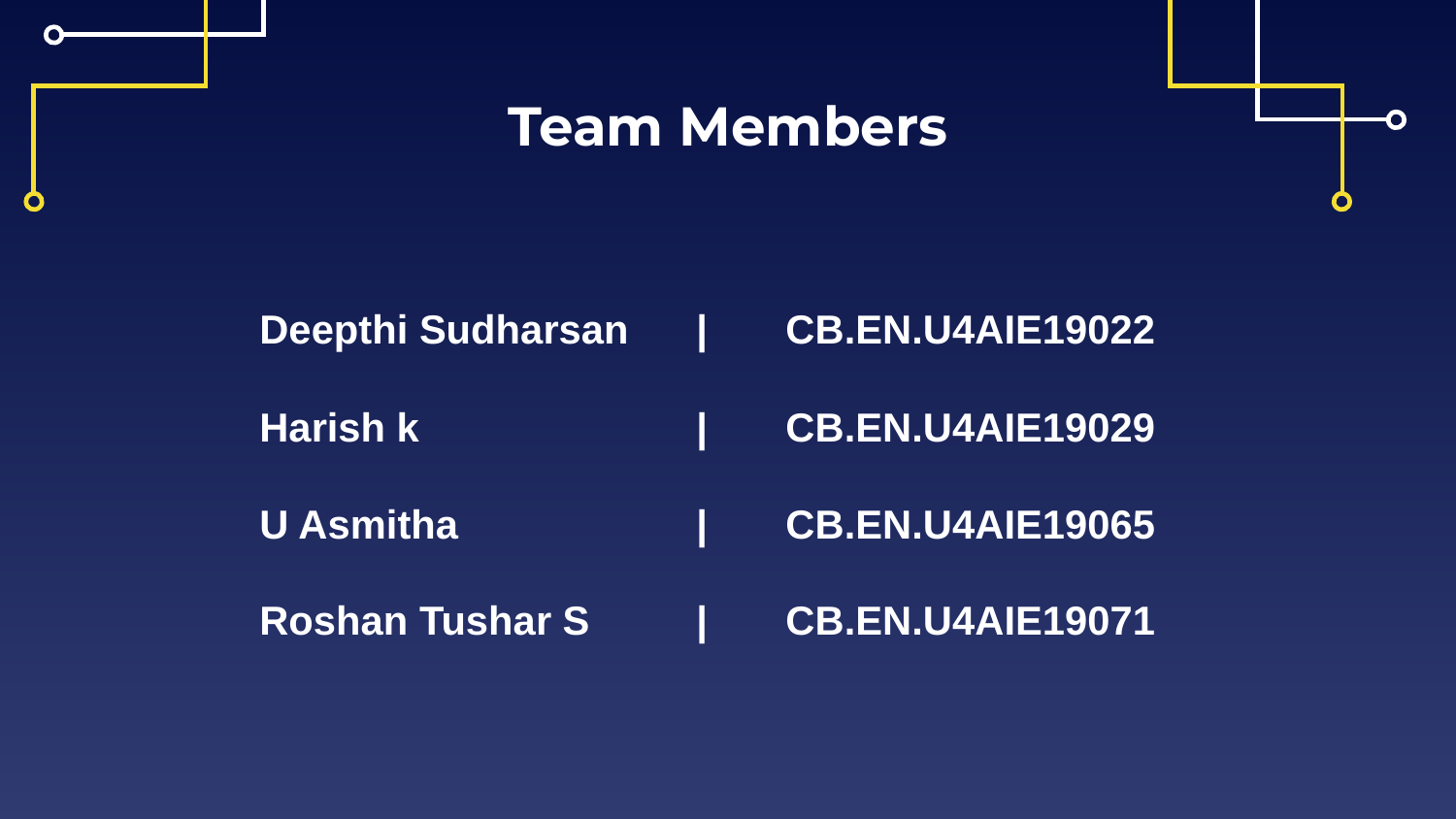

# Team Members
Deepthi Sudharsan	|       CB.EN.U4AIE19022

Harish k		|       CB.EN.U4AIE19029

U Asmitha		|       CB.EN.U4AIE19065

Roshan Tushar S	|       CB.EN.U4AIE19071